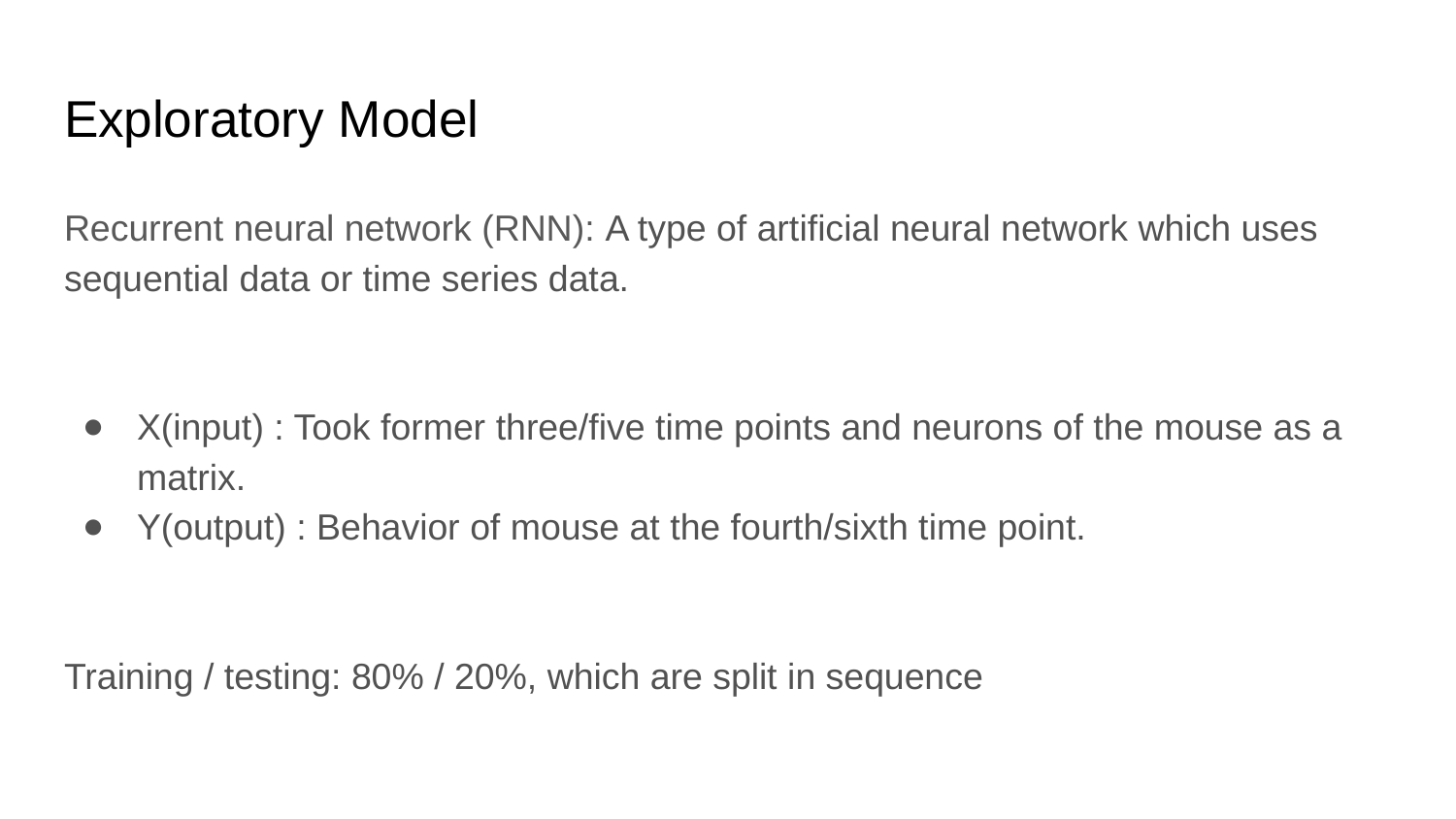

# Exploratory Model
Recurrent neural network (RNN): A type of artificial neural network which uses sequential data or time series data.

X(input) : Took former three/five time points and neurons of the mouse as a matrix.
Y(output) : Behavior of mouse at the fourth/sixth time point.

Training / testing: 80% / 20%, which are split in sequence